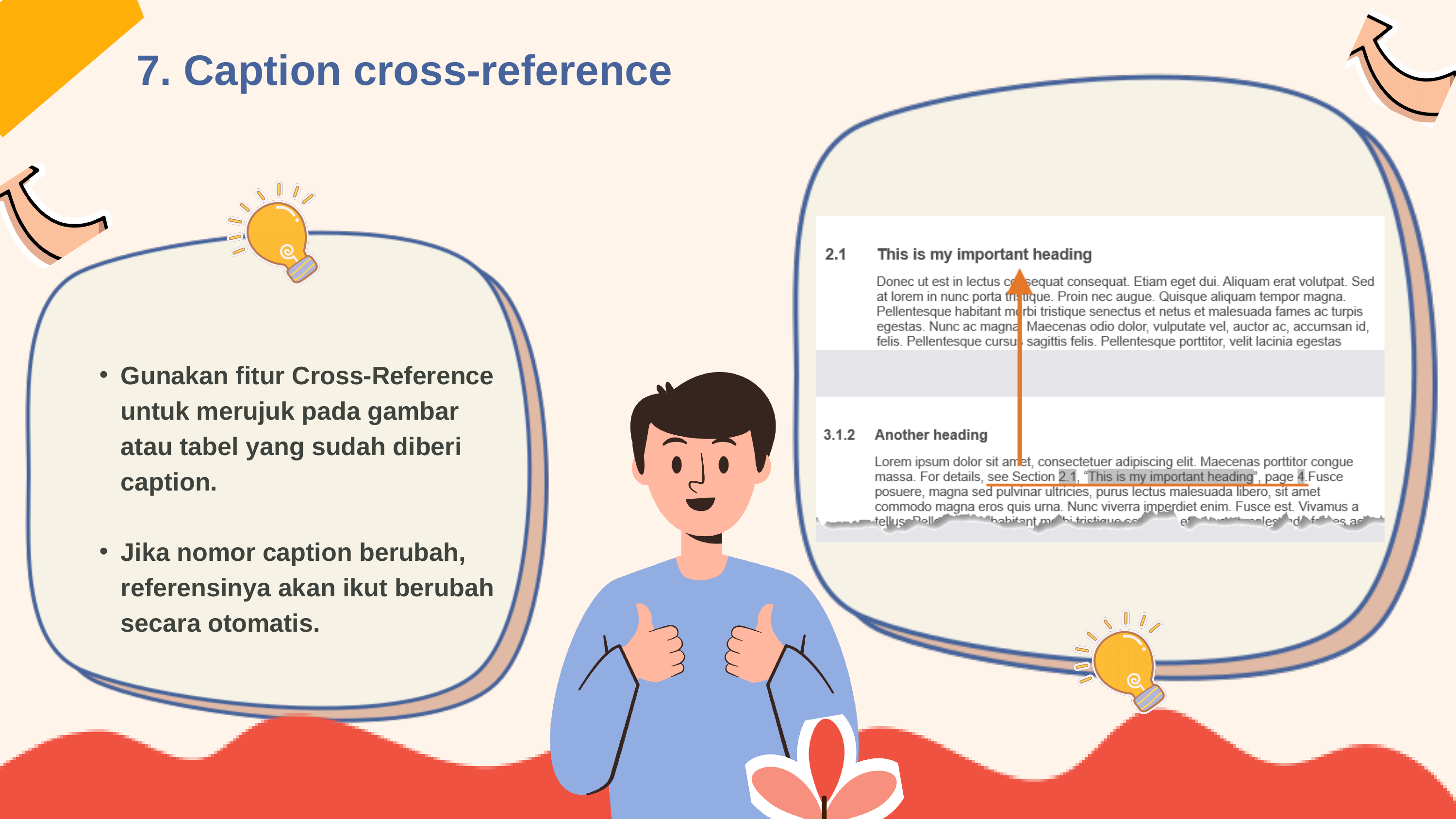

7. Caption cross-reference

Gunakan fitur Cross-Reference untuk merujuk pada gambar atau tabel yang sudah diberi caption.

Jika nomor caption berubah, referensinya akan ikut berubah secara otomatis.